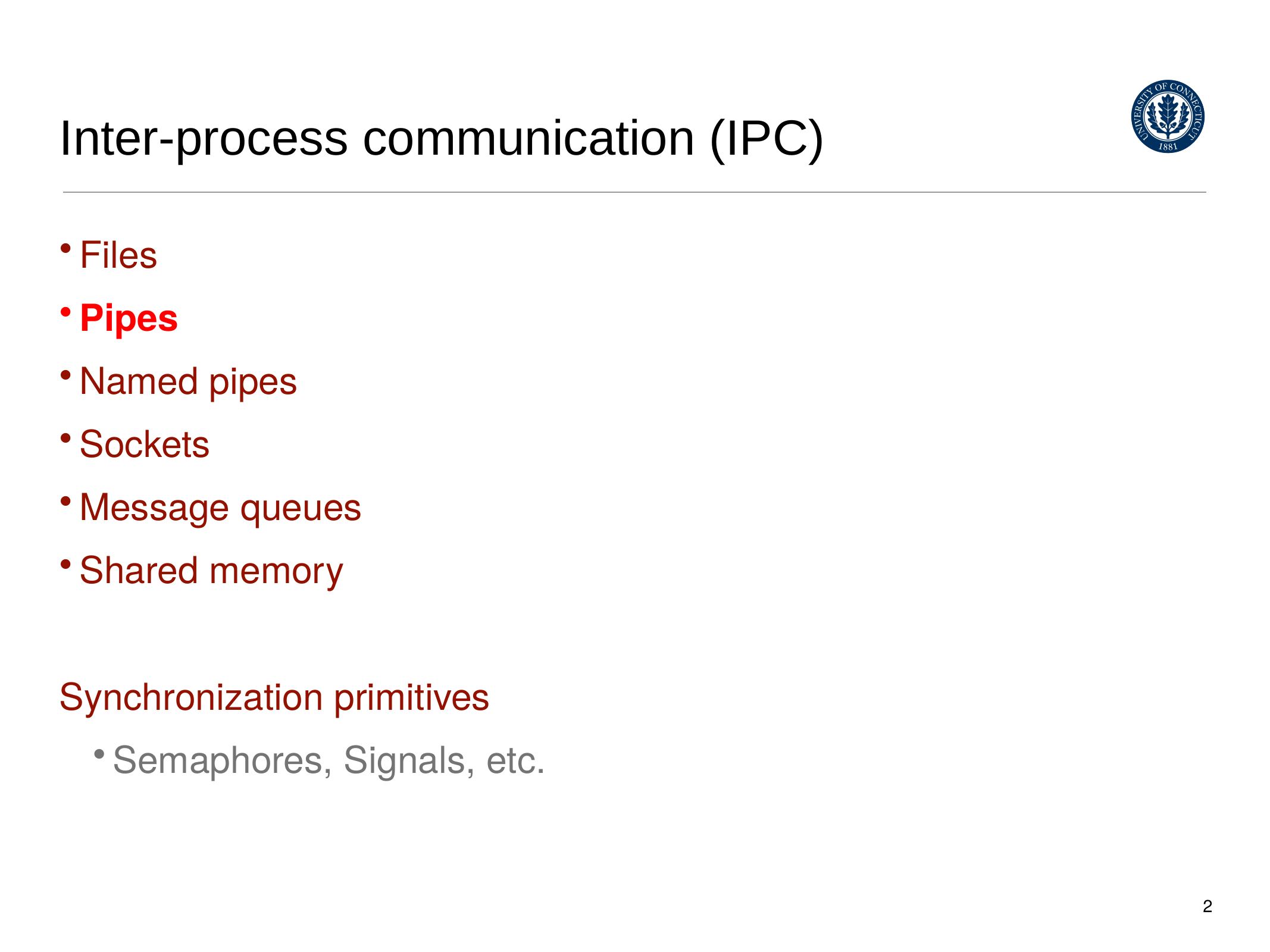

# Inter-process communication (IPC)
Files
Pipes
Named pipes
Sockets
Message queues
Shared memory

Synchronization primitives
Semaphores, Signals, etc.

2